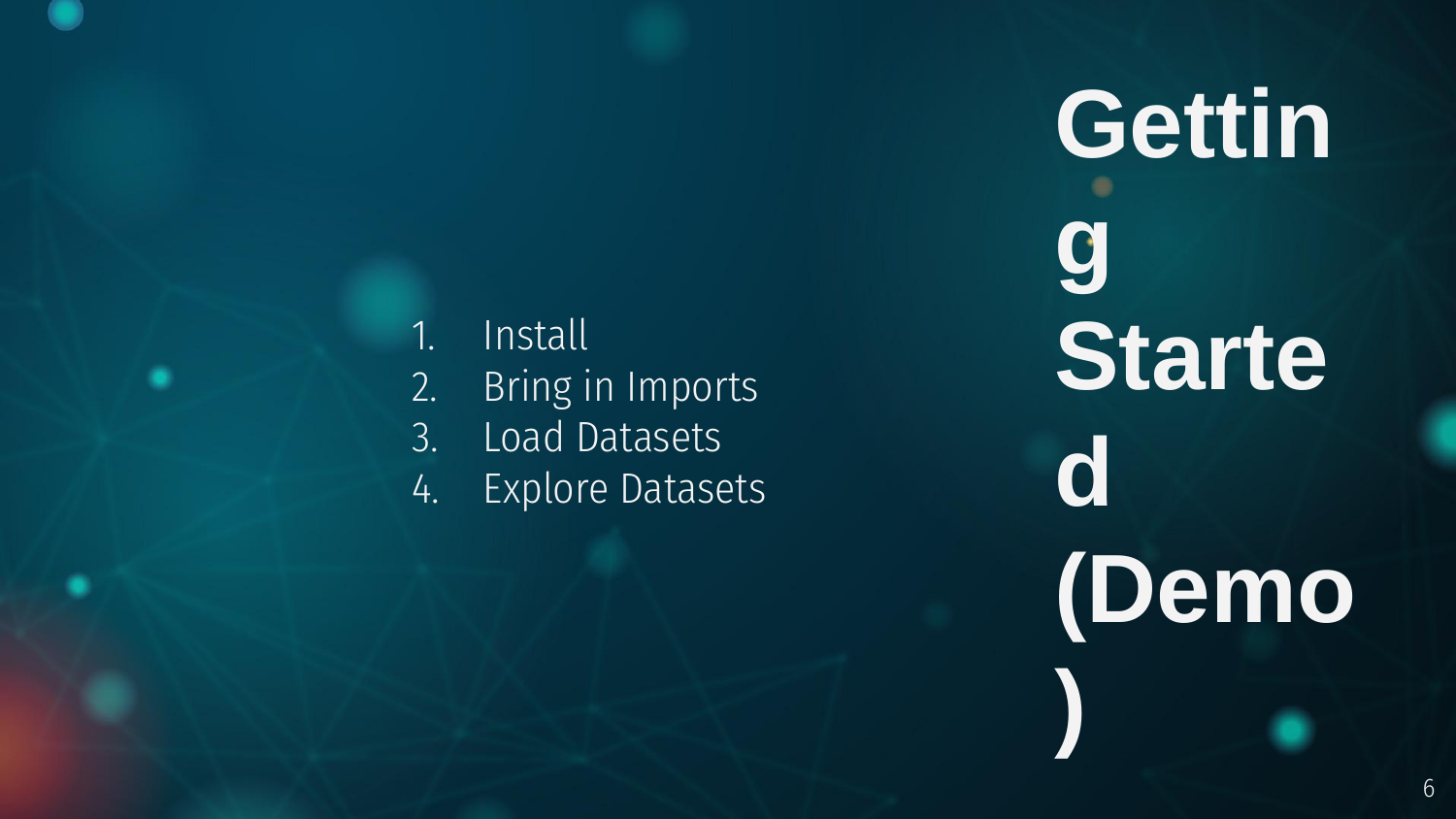

Install
Bring in Imports
Load Datasets
Explore Datasets
# Getting Started
(Demo)
6